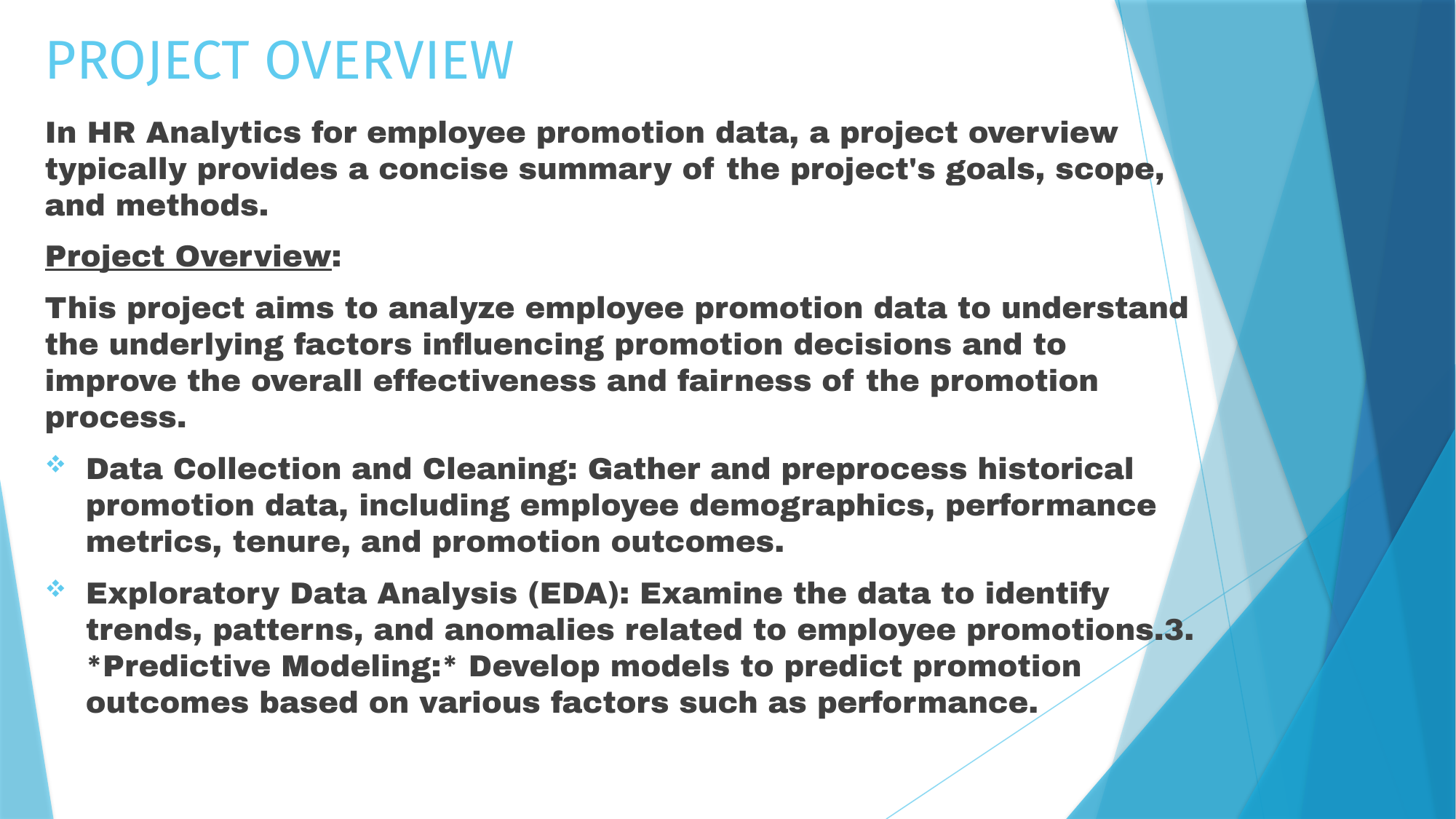

# PROJECT OVERVIEW
In HR Analytics for employee promotion data, a project overview typically provides a concise summary of the project's goals, scope, and methods.
Project Overview:
This project aims to analyze employee promotion data to understand the underlying factors influencing promotion decisions and to improve the overall effectiveness and fairness of the promotion process.
Data Collection and Cleaning: Gather and preprocess historical promotion data, including employee demographics, performance metrics, tenure, and promotion outcomes.
Exploratory Data Analysis (EDA): Examine the data to identify trends, patterns, and anomalies related to employee promotions.3. *Predictive Modeling:* Develop models to predict promotion outcomes based on various factors such as performance.